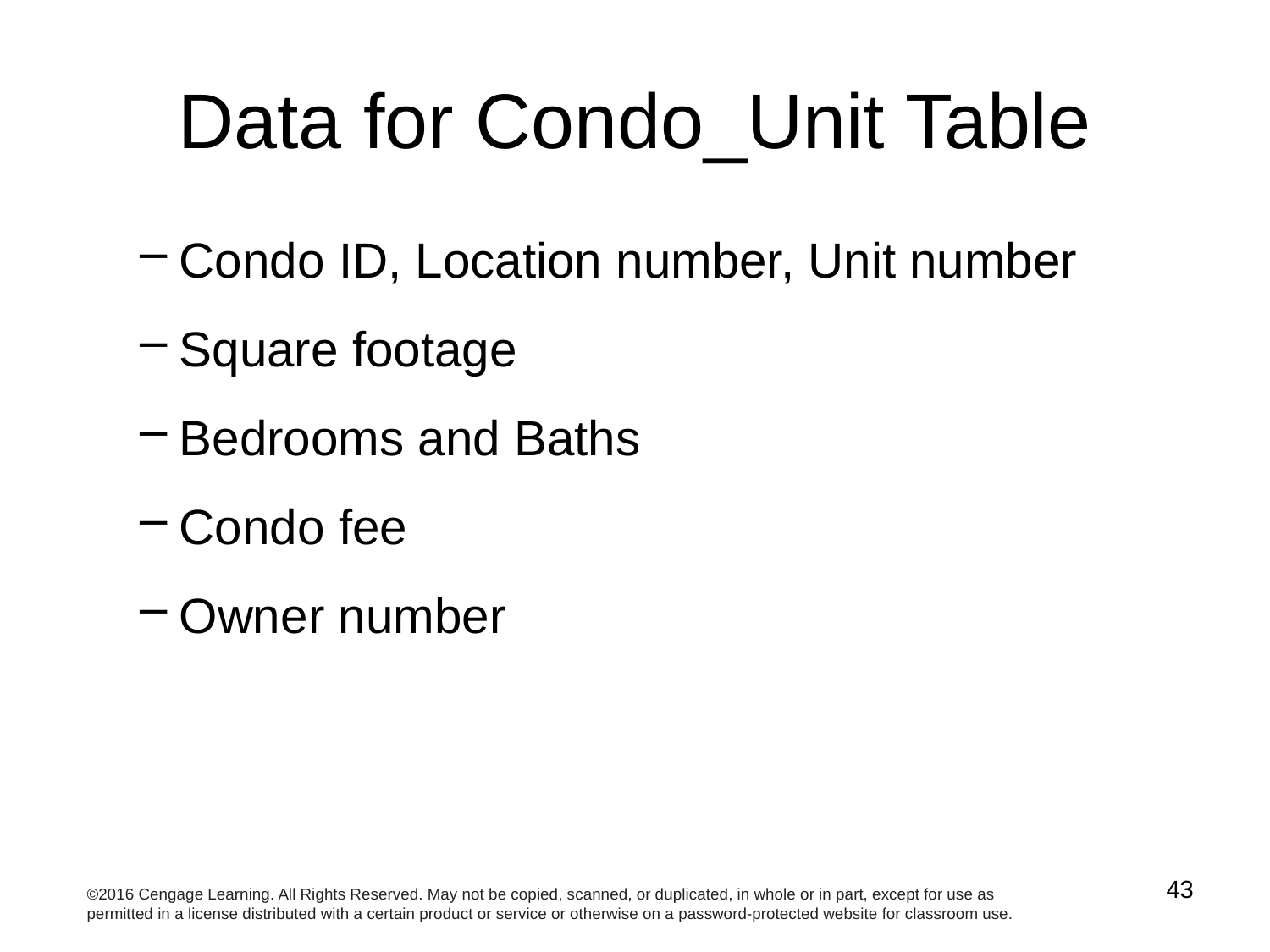

# Data for Condo_Unit Table
Condo ID, Location number, Unit number
Square footage
Bedrooms and Baths
Condo fee
Owner number
43
©2016 Cengage Learning. All Rights Reserved. May not be copied, scanned, or duplicated, in whole or in part, except for use as permitted in a license distributed with a certain product or service or otherwise on a password-protected website for classroom use.